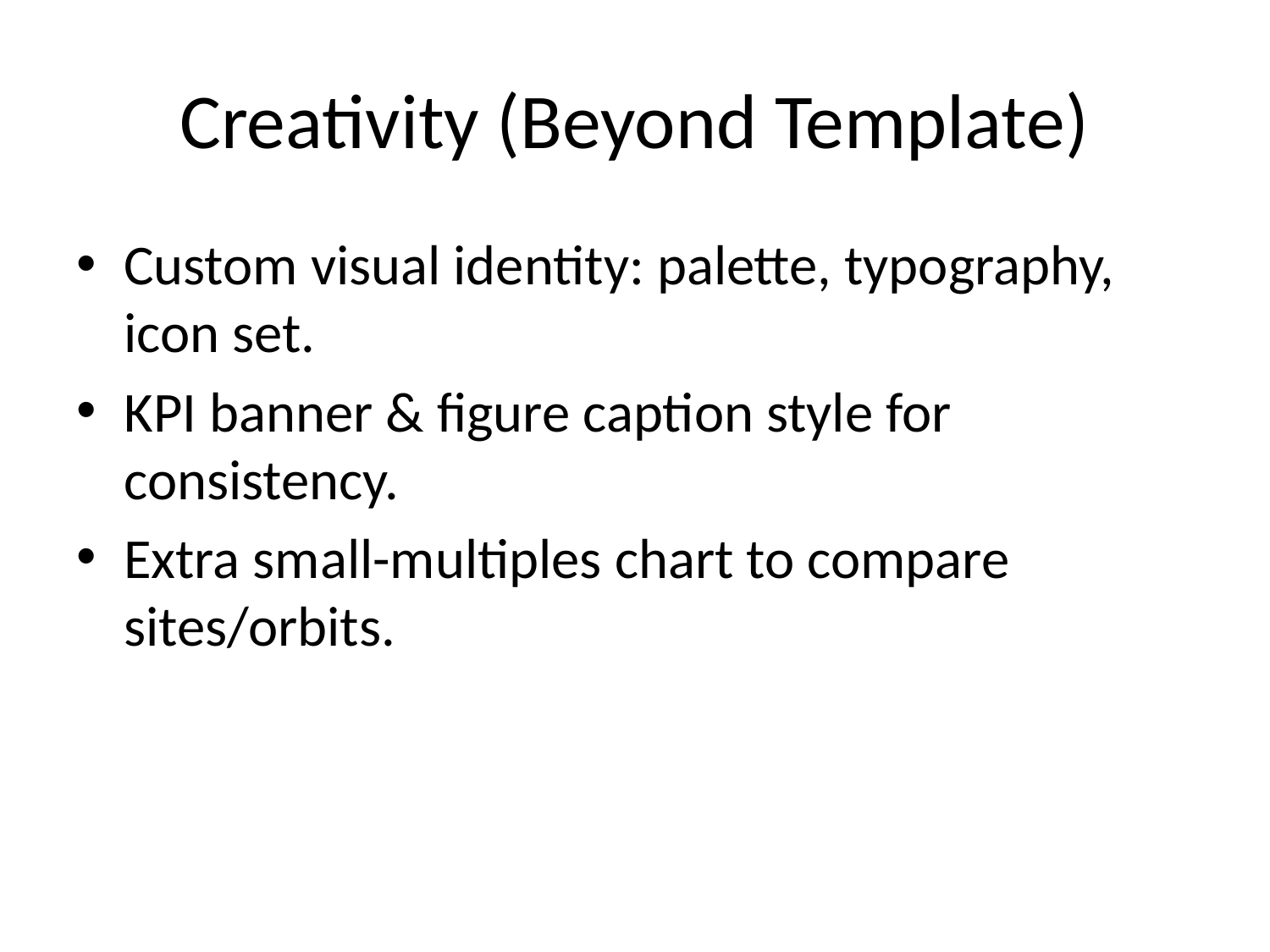

# Creativity (Beyond Template)
Custom visual identity: palette, typography, icon set.
KPI banner & figure caption style for consistency.
Extra small-multiples chart to compare sites/orbits.